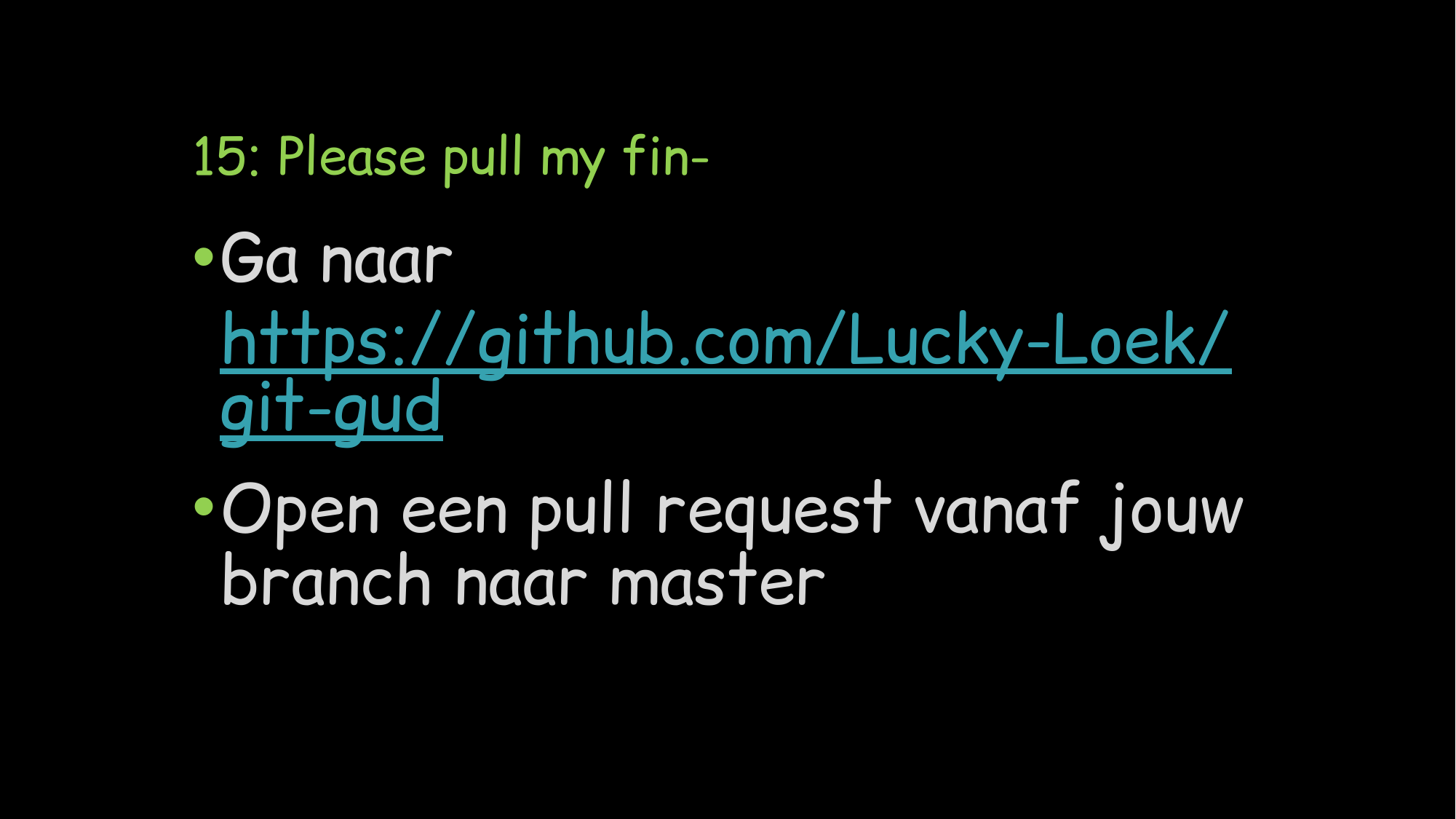

# 15: Please pull my fin-
Ga naar https://github.com/Lucky-Loek/git-gud
Open een pull request vanaf jouw branch naar master